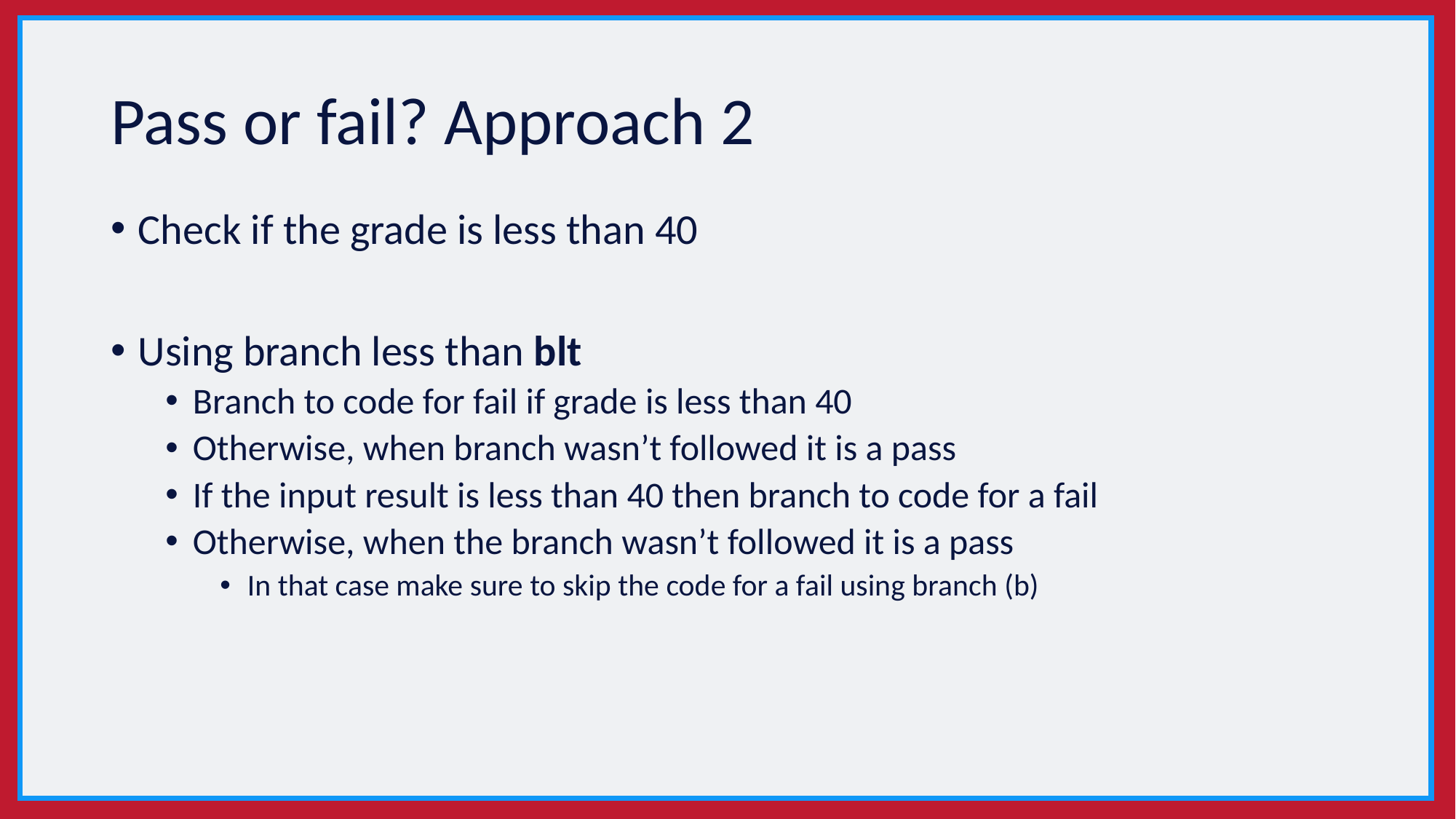

# Pass or fail? Approach 2
Check if the grade is less than 40

Using branch less than blt
Branch to code for fail if grade is less than 40
Otherwise, when branch wasn’t followed it is a pass
If the input result is less than 40 then branch to code for a fail
Otherwise, when the branch wasn’t followed it is a pass
In that case make sure to skip the code for a fail using branch (b)